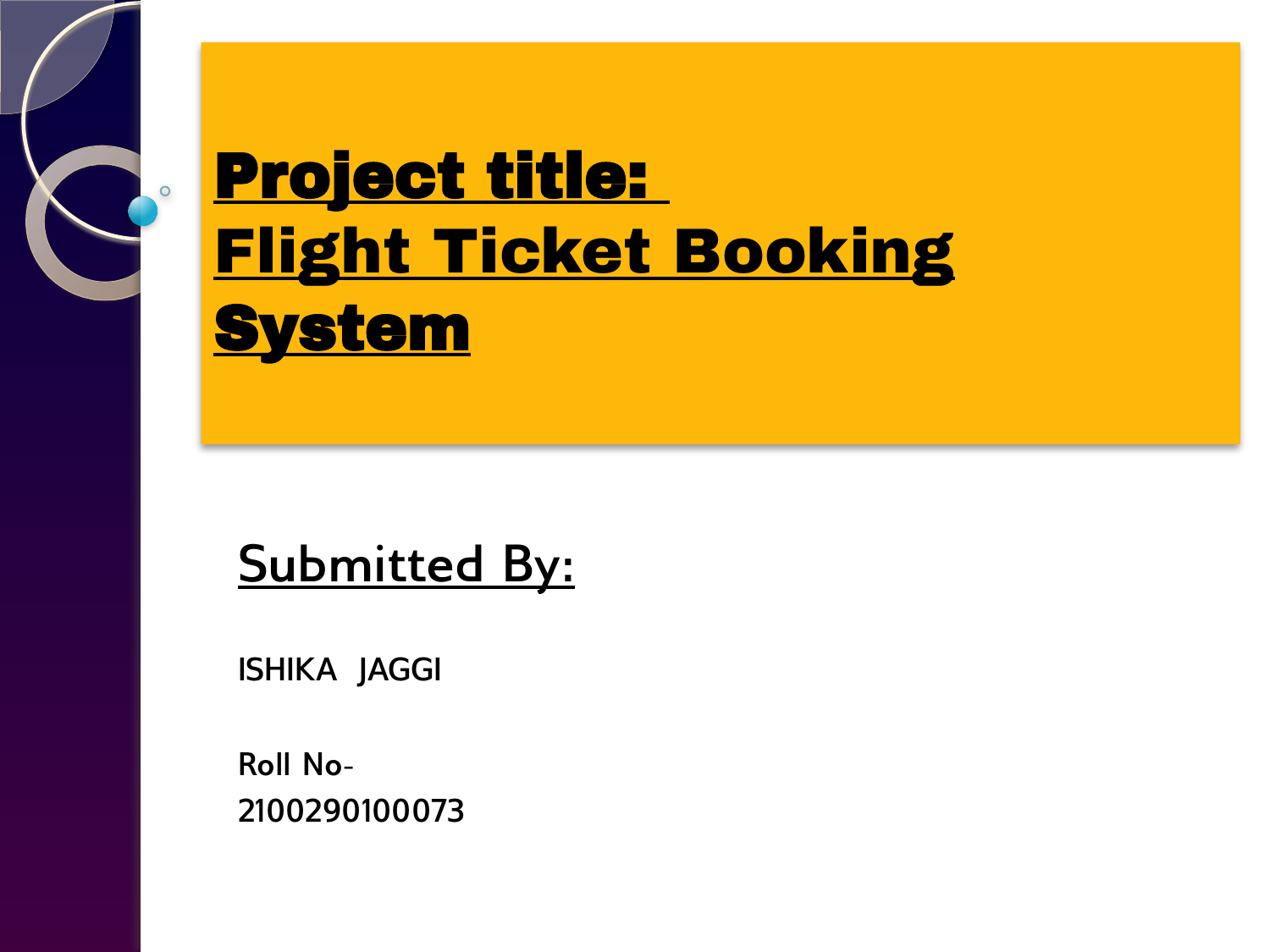

# Project title: Flight Ticket Booking System
Submitted By:

ISHIKA  JAGGI

Roll No-
2100290100073